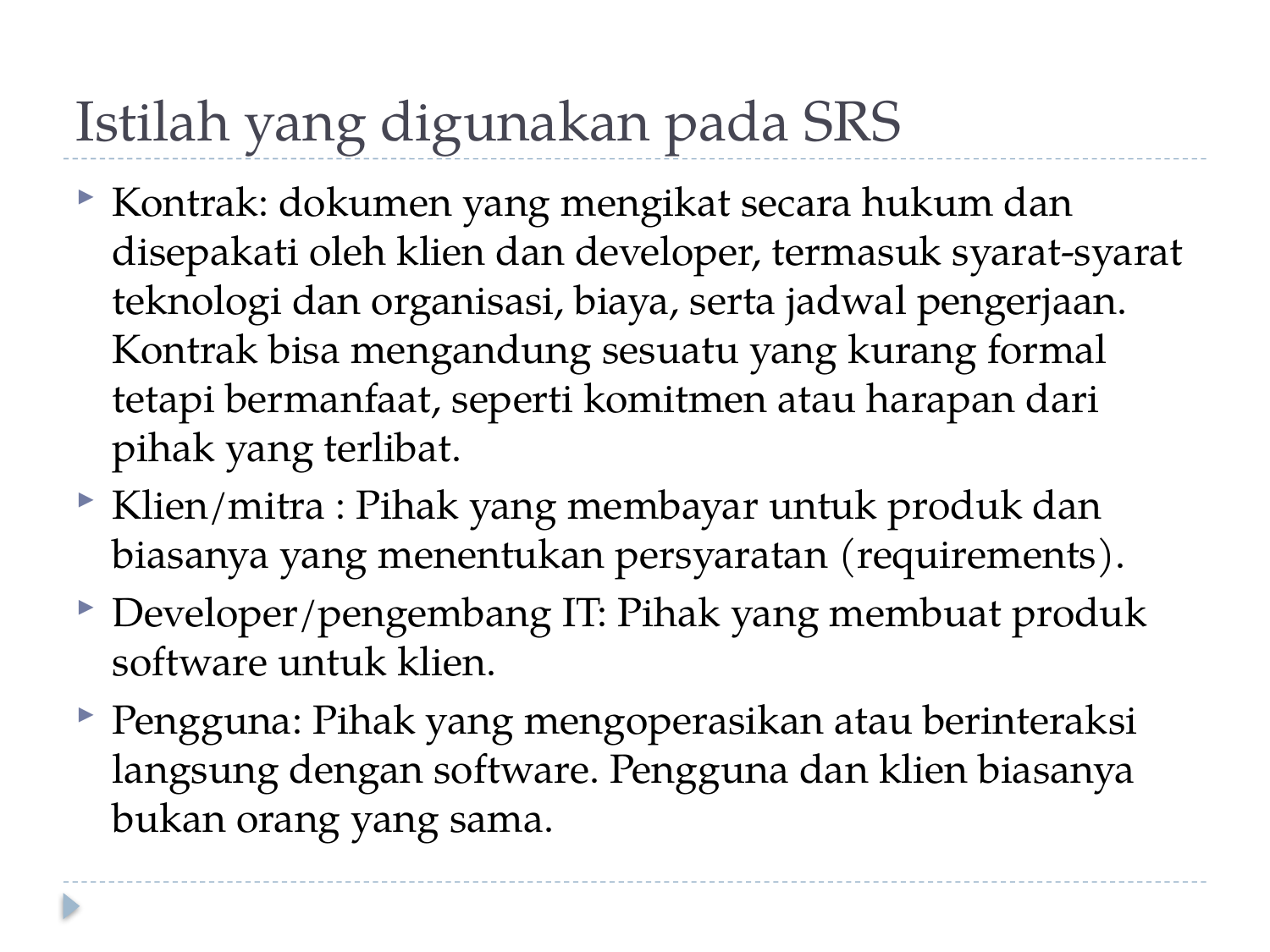

# Istilah yang digunakan pada SRS
Kontrak: dokumen yang mengikat secara hukum dan disepakati oleh klien dan developer, termasuk syarat-syarat teknologi dan organisasi, biaya, serta jadwal pengerjaan. Kontrak bisa mengandung sesuatu yang kurang formal tetapi bermanfaat, seperti komitmen atau harapan dari pihak yang terlibat.
Klien/mitra : Pihak yang membayar untuk produk dan biasanya yang menentukan persyaratan (requirements).
Developer/pengembang IT: Pihak yang membuat produk software untuk klien.
Pengguna: Pihak yang mengoperasikan atau berinteraksi langsung dengan software. Pengguna dan klien biasanya bukan orang yang sama.